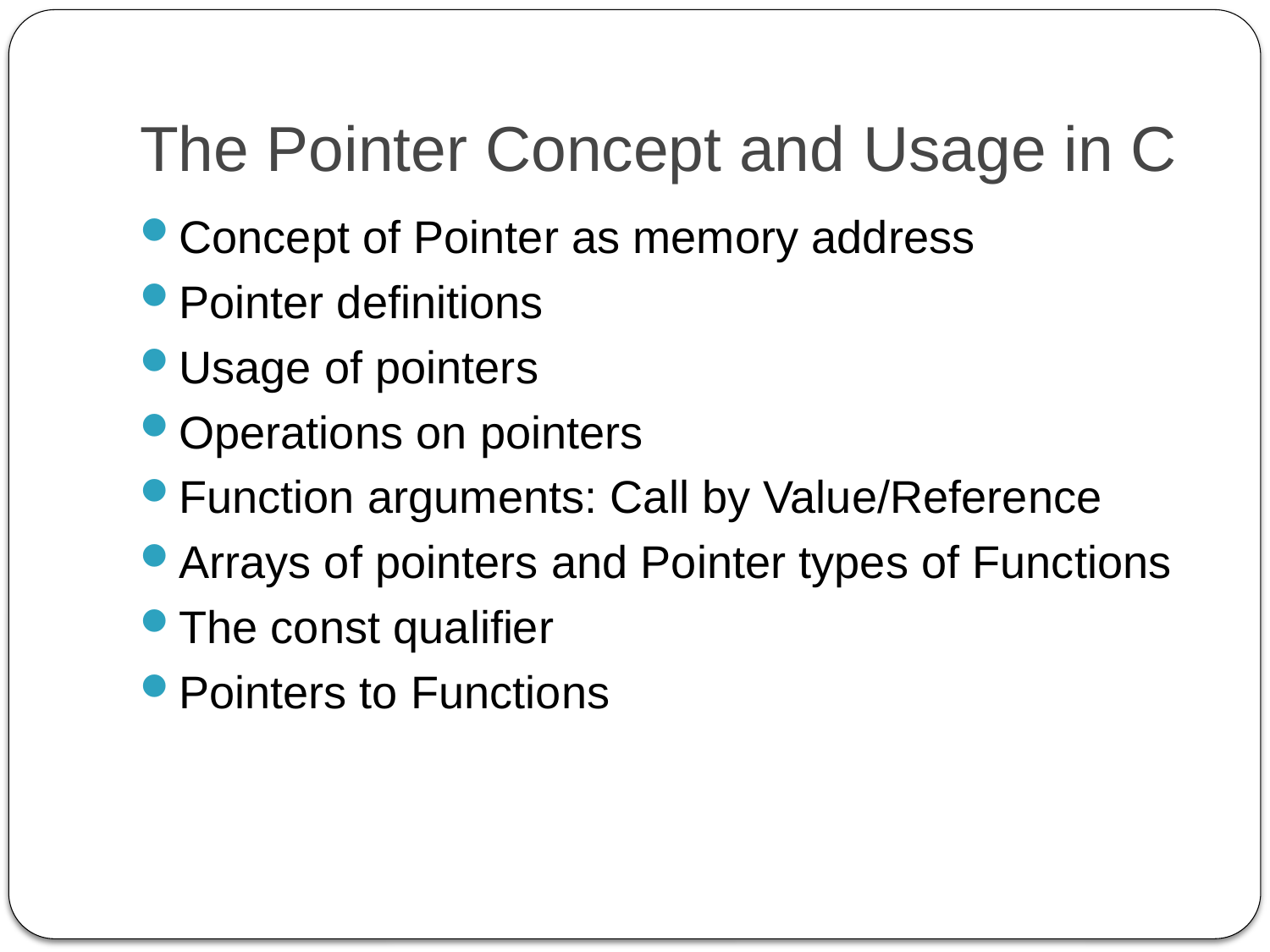

# The Pointer Concept and Usage in C
Concept of Pointer as memory address
Pointer definitions
Usage of pointers
Operations on pointers
Function arguments: Call by Value/Reference
Arrays of pointers and Pointer types of Functions
The const qualifier
Pointers to Functions